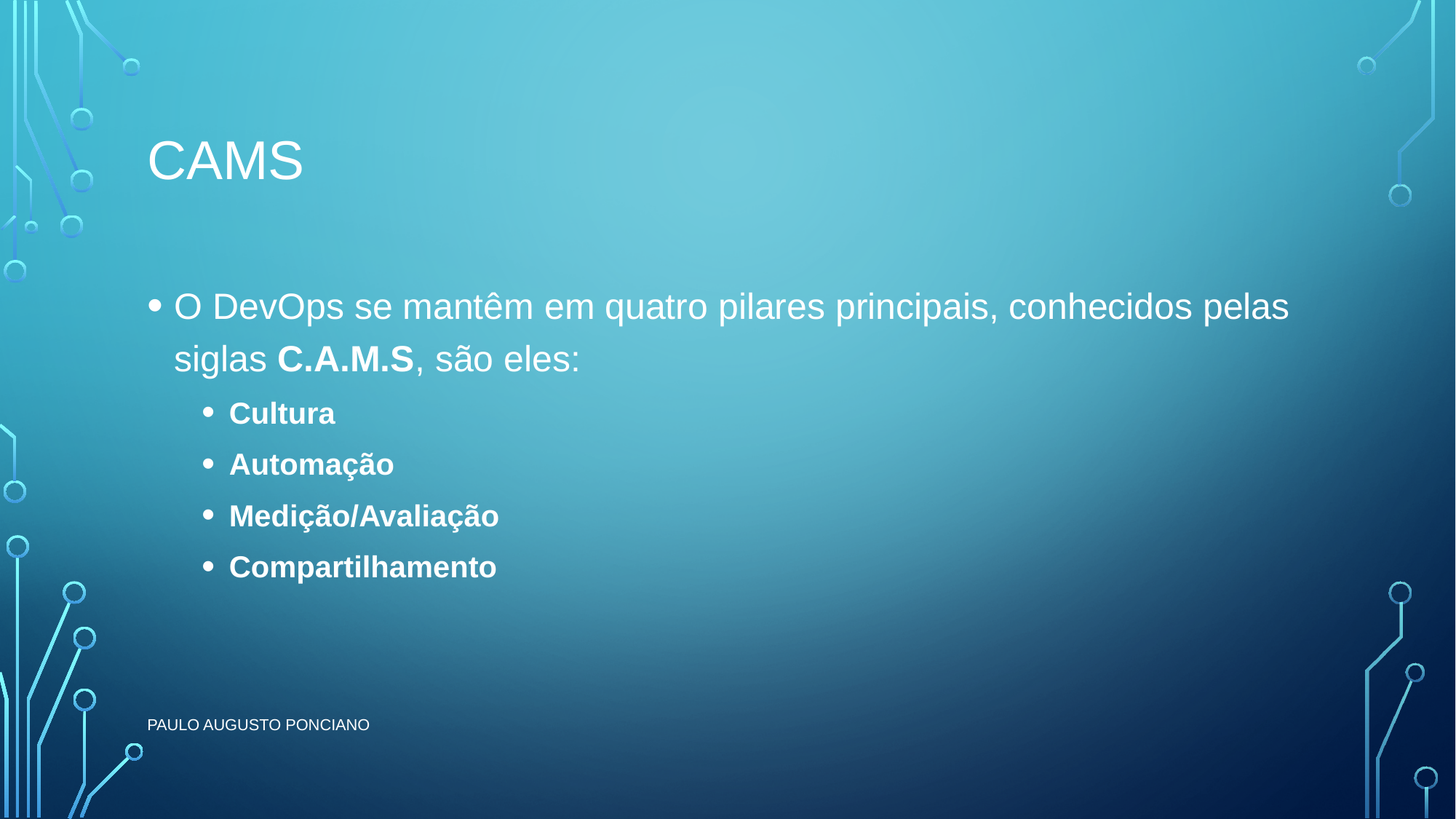

# cams
O DevOps se mantêm em quatro pilares principais, conhecidos pelas siglas C.A.M.S, são eles:
Cultura
Automação
Medição/Avaliação
Compartilhamento
Paulo Augusto ponciano